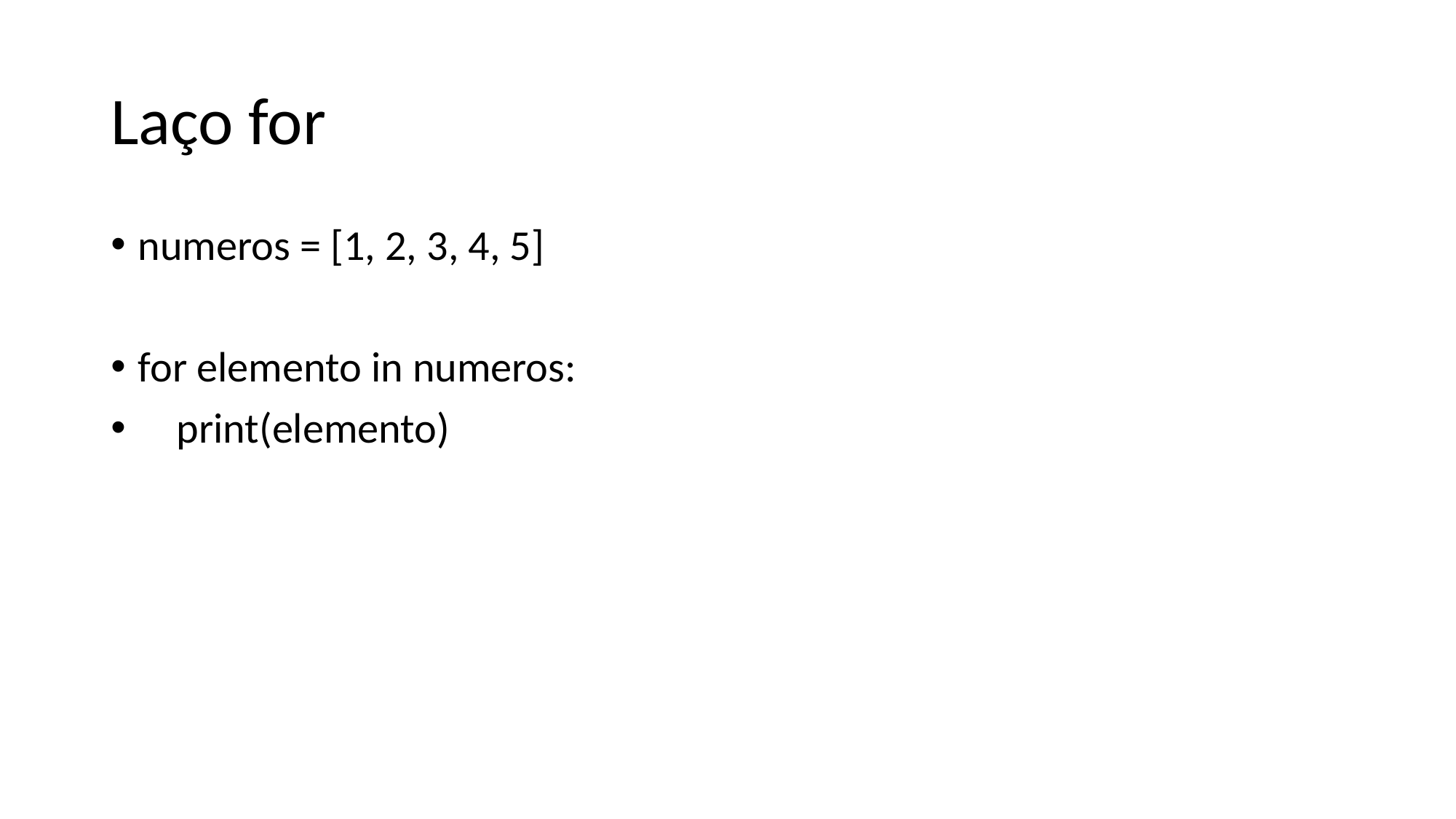

# Laço for
numeros = [1, 2, 3, 4, 5]

for elemento in numeros:
    print(elemento)